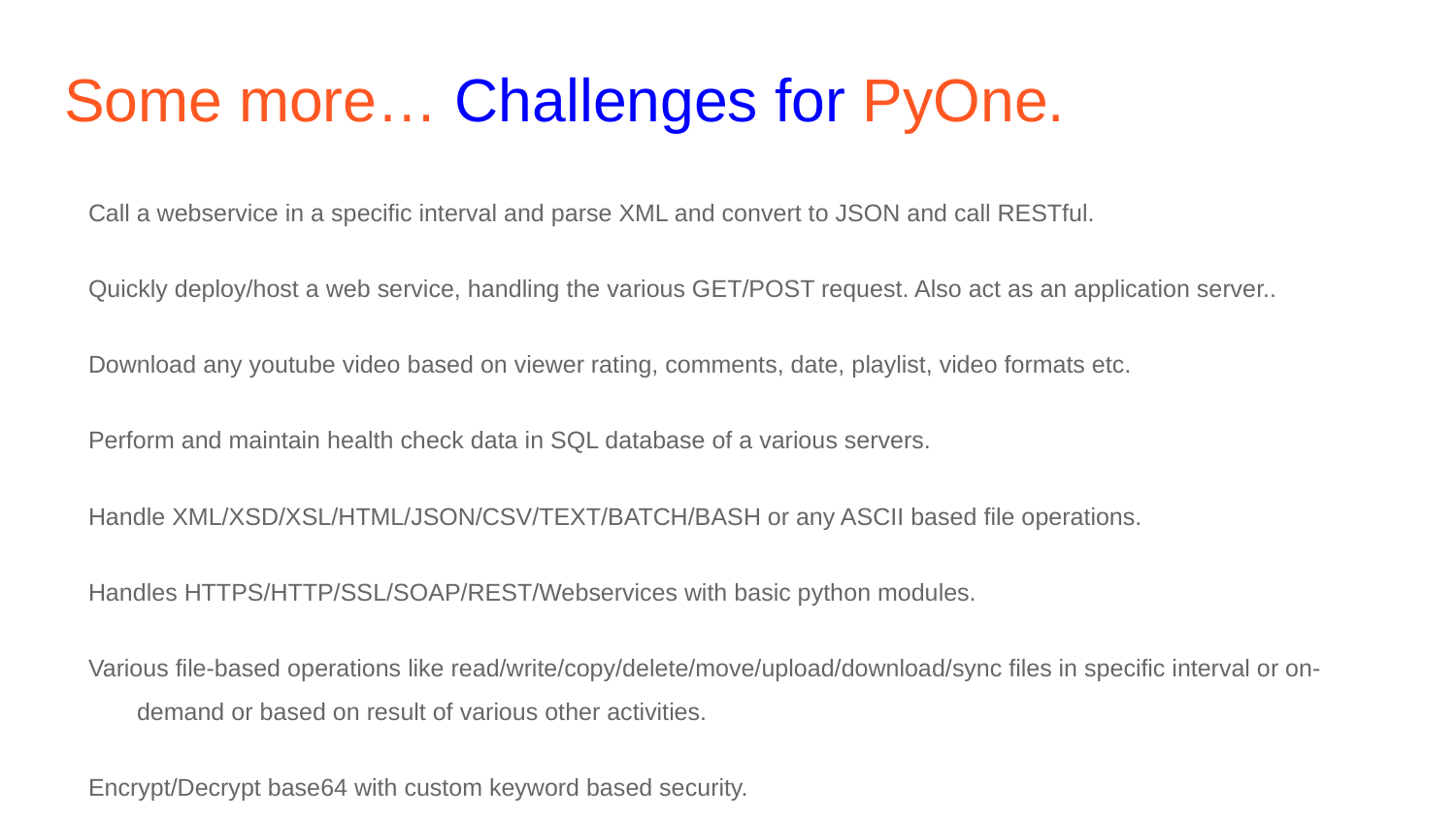

# Some more… Challenges for PyOne.
Call a webservice in a specific interval and parse XML and convert to JSON and call RESTful.
Quickly deploy/host a web service, handling the various GET/POST request. Also act as an application server..
Download any youtube video based on viewer rating, comments, date, playlist, video formats etc.
Perform and maintain health check data in SQL database of a various servers.
Handle XML/XSD/XSL/HTML/JSON/CSV/TEXT/BATCH/BASH or any ASCII based file operations.
Handles HTTPS/HTTP/SSL/SOAP/REST/Webservices with basic python modules.
Various file-based operations like read/write/copy/delete/move/upload/download/sync files in specific interval or on-demand or based on result of various other activities.
Encrypt/Decrypt base64 with custom keyword based security.
Execute certain code daily once when the application starts.
Execute certain code in specific interval of time.
Execute custom DOS batch application on specific time and fetches the system-outs.
Execute EXEs as visually customized shortcut cuts.
And many more tools on the fly.